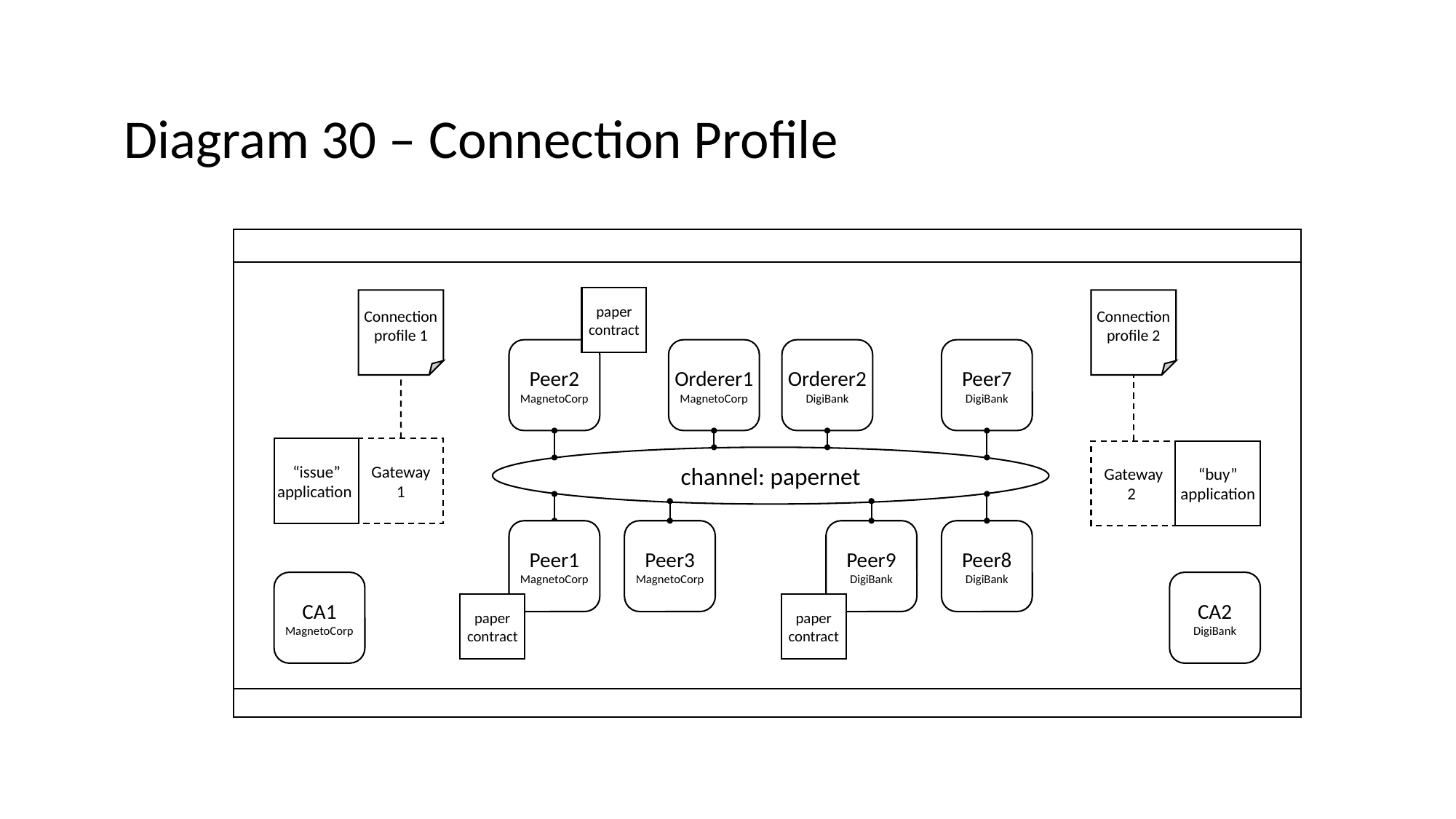

Diagram 30 – Connection Profile

paper contract
Peer2
MagnetoCorp
Orderer1
MagnetoCorp
Orderer2
DigiBank
Peer7
DigiBank
channel: papernet
Peer1
MagnetoCorp
Peer3
MagnetoCorp
Peer9
DigiBank
Peer8
DigiBank
paper contract
paper contract
Connection profile 1
“issue”
application
Gateway
1
Connection profile 2
Gateway
2
“buy”
application
CA1
MagnetoCorp
CA2
DigiBank